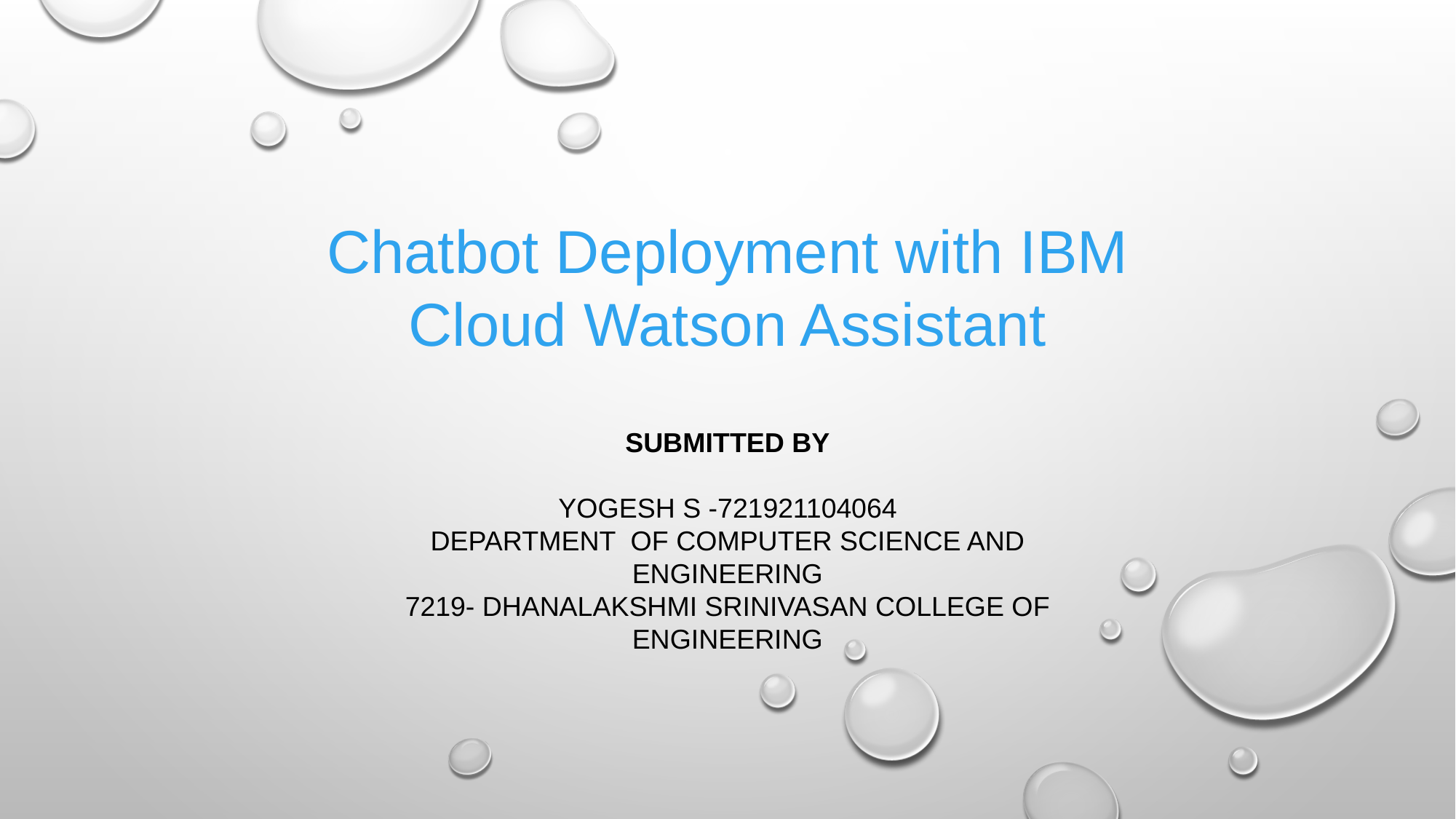

Chatbot Deployment with IBM Cloud Watson Assistant
SUBMITTED BY

YOGESH S -721921104064
DEPARTMENT  OF COMPUTER SCIENCE AND ENGINEERING
7219- DHANALAKSHMI SRINIVASAN COLLEGE OF ENGINEERING